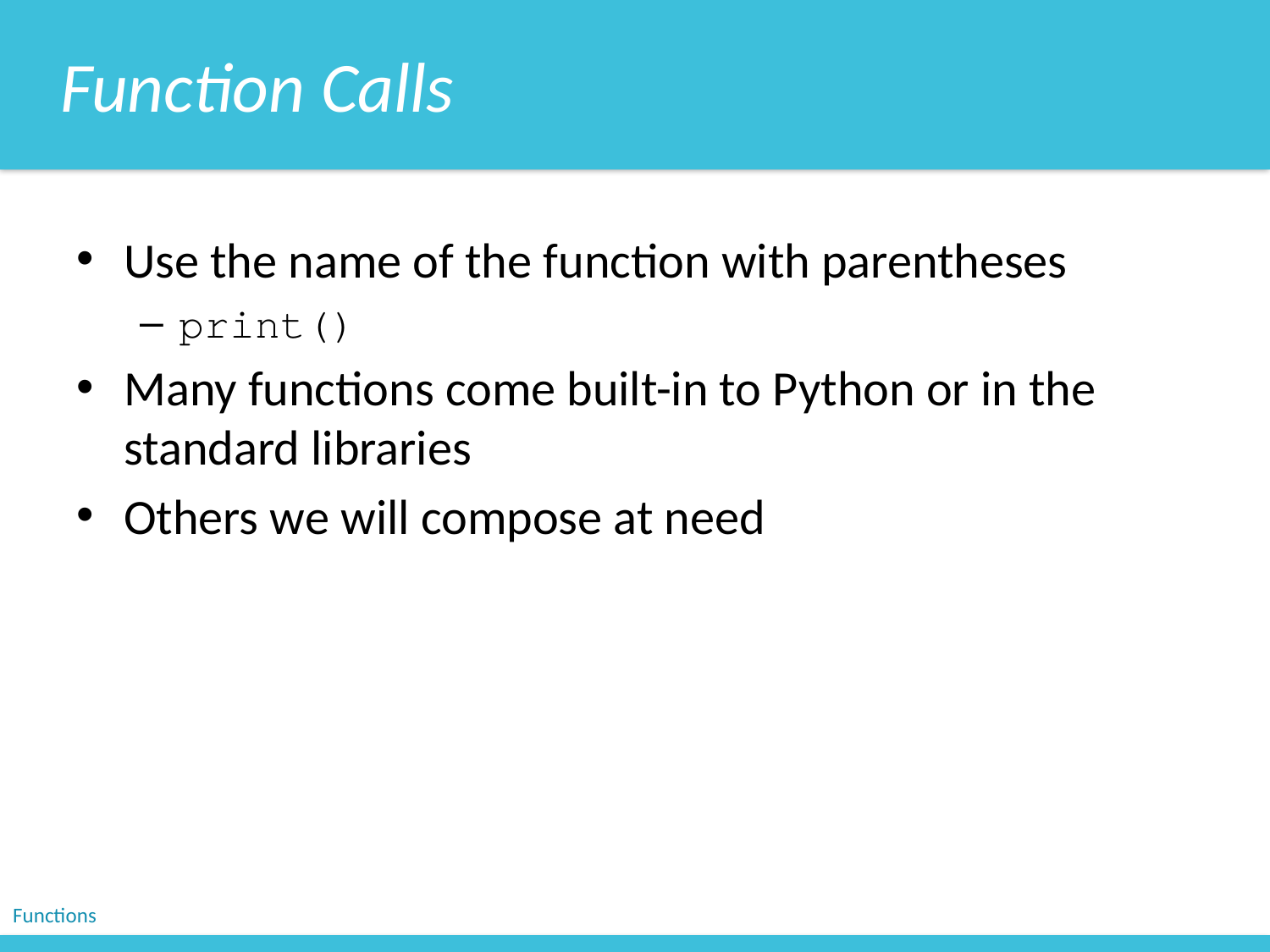

Function Calls
Use the name of the function with parentheses
print()
Many functions come built-in to Python or in the standard libraries
Others we will compose at need
Functions